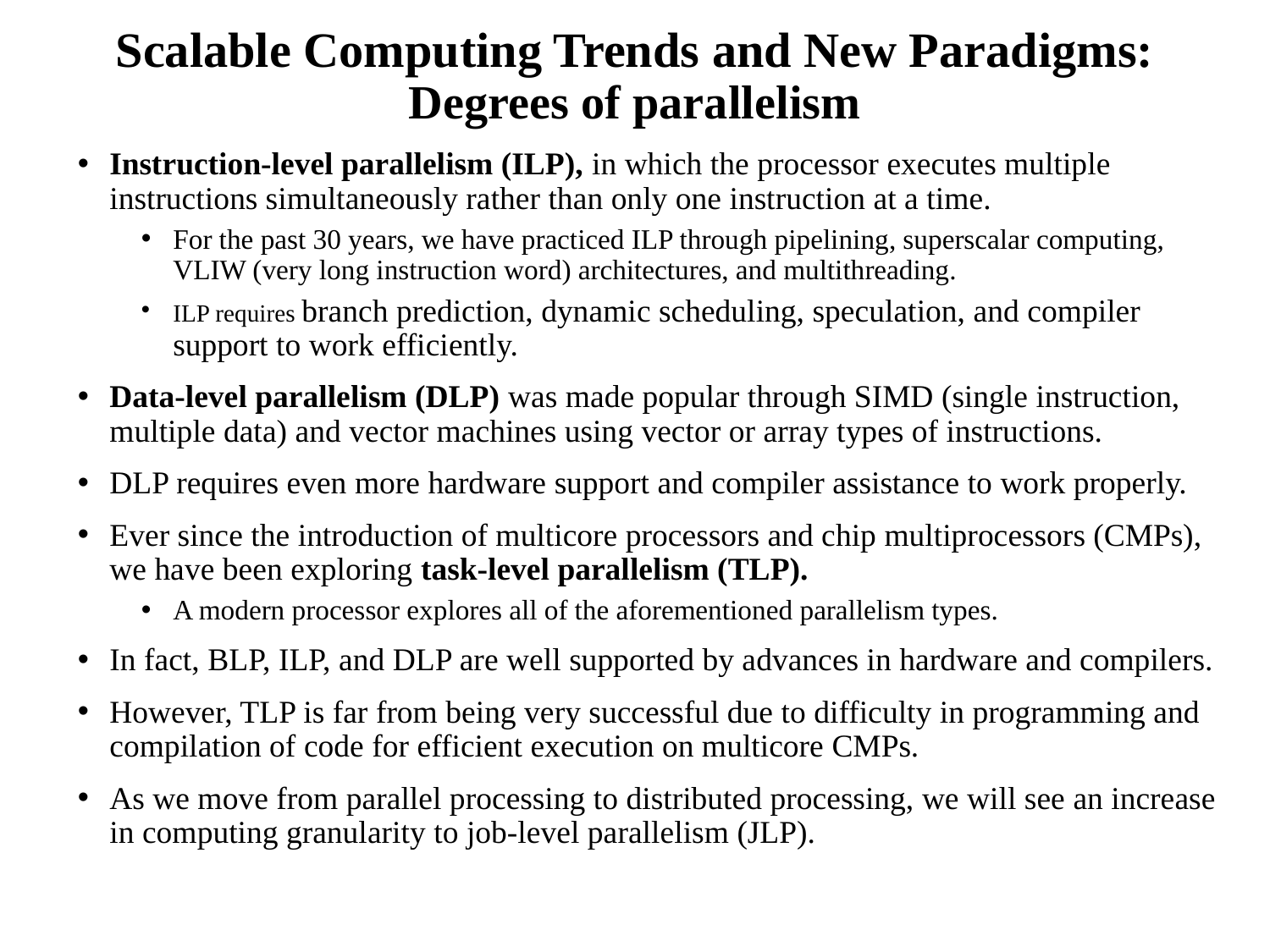

# Scalable Computing Trends and New Paradigms: Degrees of parallelism
Instruction-level parallelism (ILP), in which the processor executes multiple instructions simultaneously rather than only one instruction at a time.
For the past 30 years, we have practiced ILP through pipelining, superscalar computing, VLIW (very long instruction word) architectures, and multithreading.
ILP requires branch prediction, dynamic scheduling, speculation, and compiler support to work efficiently.
Data-level parallelism (DLP) was made popular through SIMD (single instruction, multiple data) and vector machines using vector or array types of instructions.
DLP requires even more hardware support and compiler assistance to work properly.
Ever since the introduction of multicore processors and chip multiprocessors (CMPs), we have been exploring task-level parallelism (TLP).
A modern processor explores all of the aforementioned parallelism types.
In fact, BLP, ILP, and DLP are well supported by advances in hardware and compilers.
However, TLP is far from being very successful due to difficulty in programming and compilation of code for efficient execution on multicore CMPs.
As we move from parallel processing to distributed processing, we will see an increase in computing granularity to job-level parallelism (JLP).